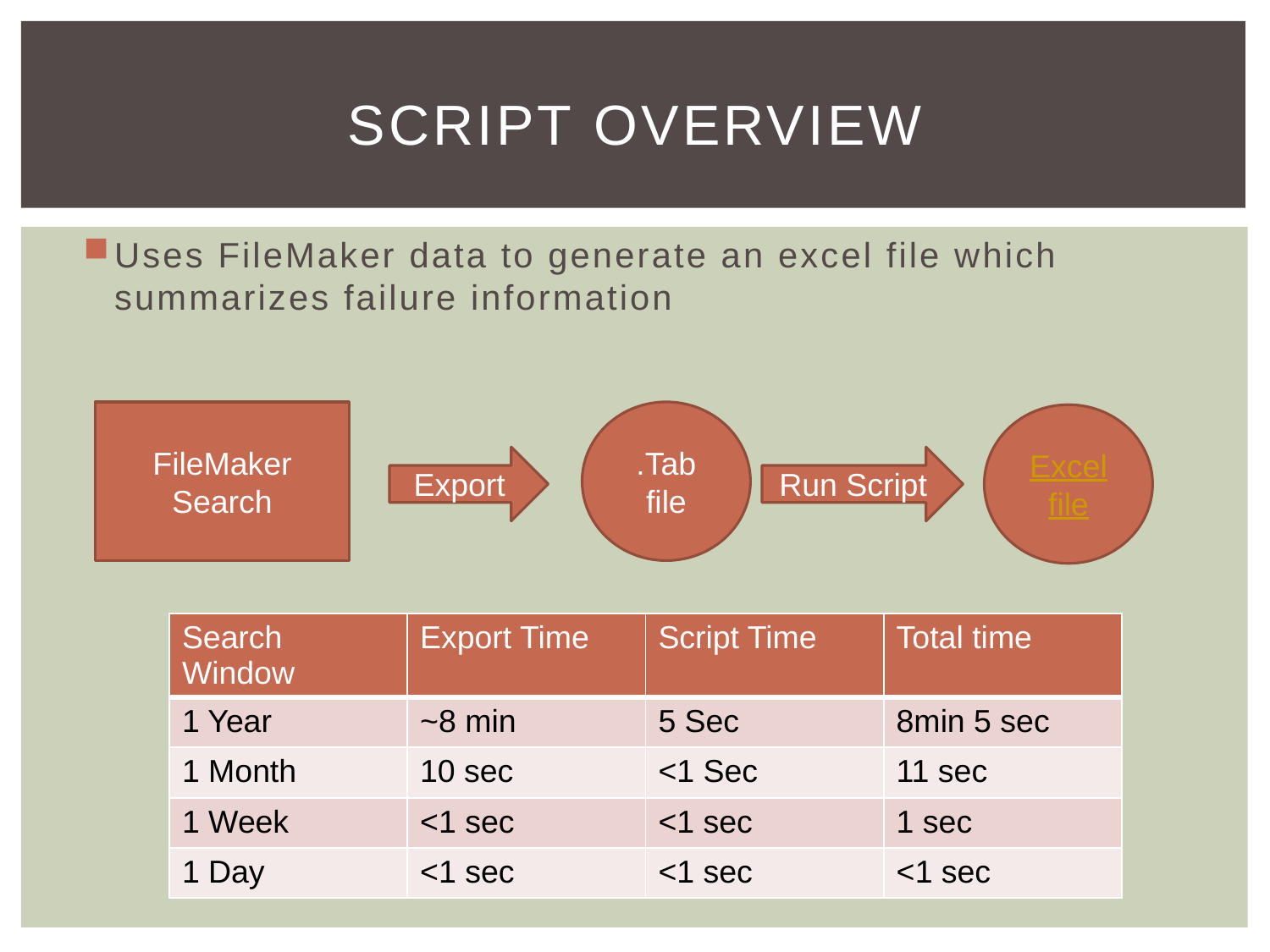

# Script Overview
Uses FileMaker data to generate an excel file which summarizes failure information
FileMaker Search
.Tab file
Excel
file
Export
Run Script
| Search Window | Export Time | Script Time | Total time |
| --- | --- | --- | --- |
| 1 Year | ~8 min | 5 Sec | 8min 5 sec |
| 1 Month | 10 sec | <1 Sec | 11 sec |
| 1 Week | <1 sec | <1 sec | 1 sec |
| 1 Day | <1 sec | <1 sec | <1 sec |